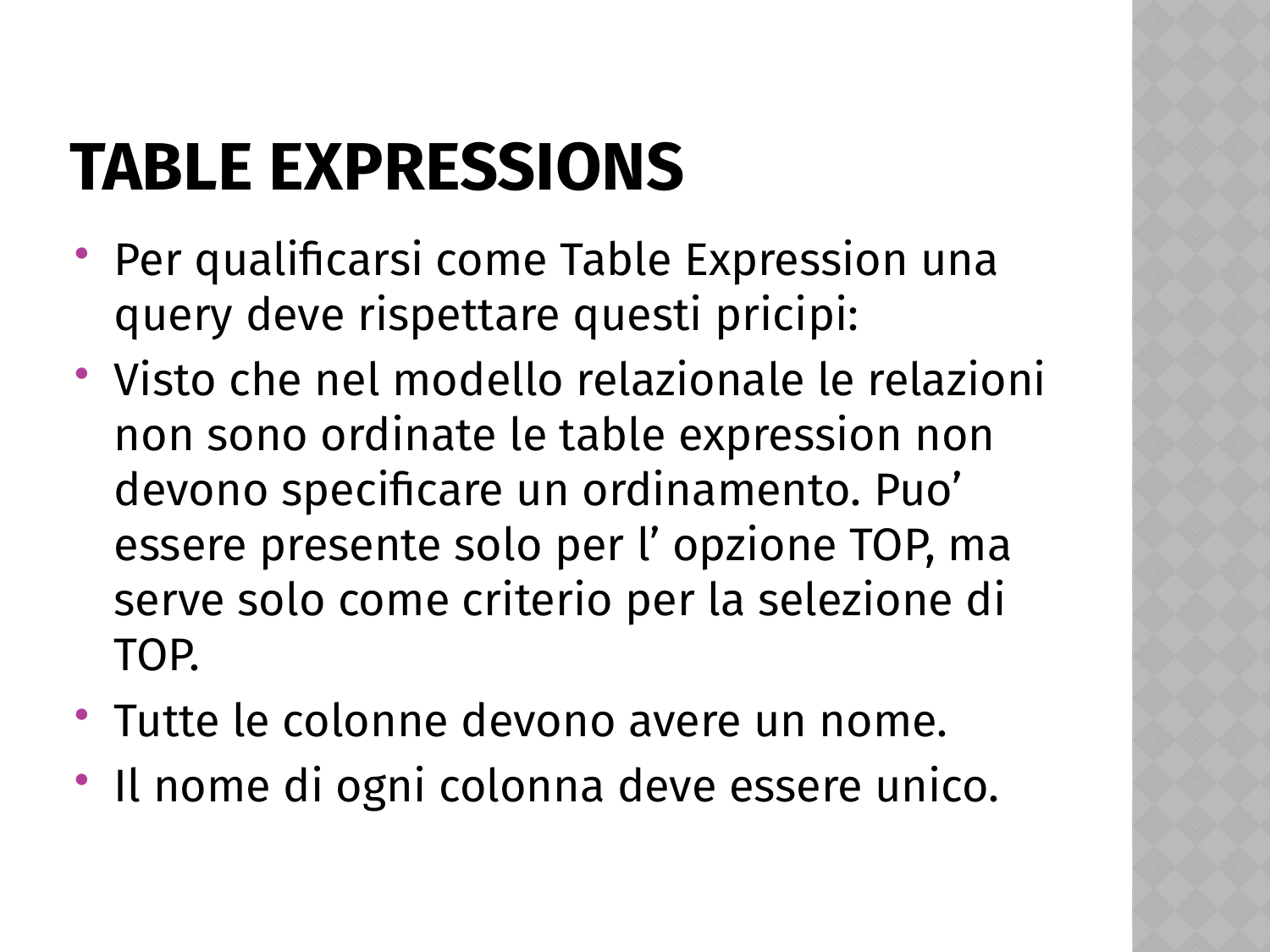

# Table expressions
Per qualificarsi come Table Expression una query deve rispettare questi pricipi:
Visto che nel modello relazionale le relazioni non sono ordinate le table expression non devono specificare un ordinamento. Puo’ essere presente solo per l’ opzione TOP, ma serve solo come criterio per la selezione di TOP.
Tutte le colonne devono avere un nome.
Il nome di ogni colonna deve essere unico.